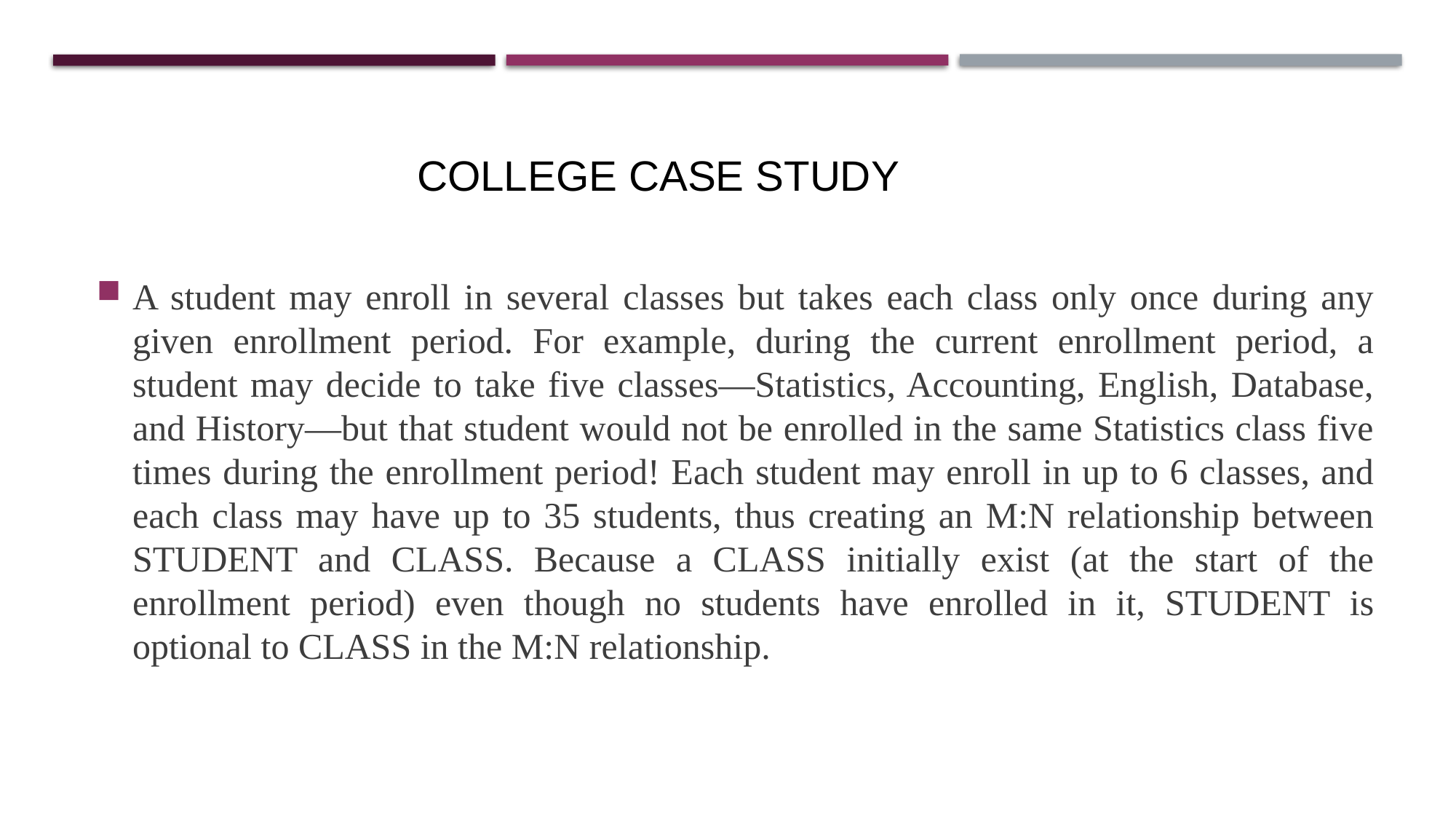

College Case Study
A student may enroll in several classes but takes each class only once during any given enrollment period. For example, during the current enrollment period, a student may decide to take five classes—Statistics, Accounting, English, Database, and History—but that student would not be enrolled in the same Statistics class five times during the enrollment period! Each student may enroll in up to 6 classes, and each class may have up to 35 students, thus creating an M:N relationship between STUDENT and CLASS. Because a CLASS initially exist (at the start of the enrollment period) even though no students have enrolled in it, STUDENT is optional to CLASS in the M:N relationship.